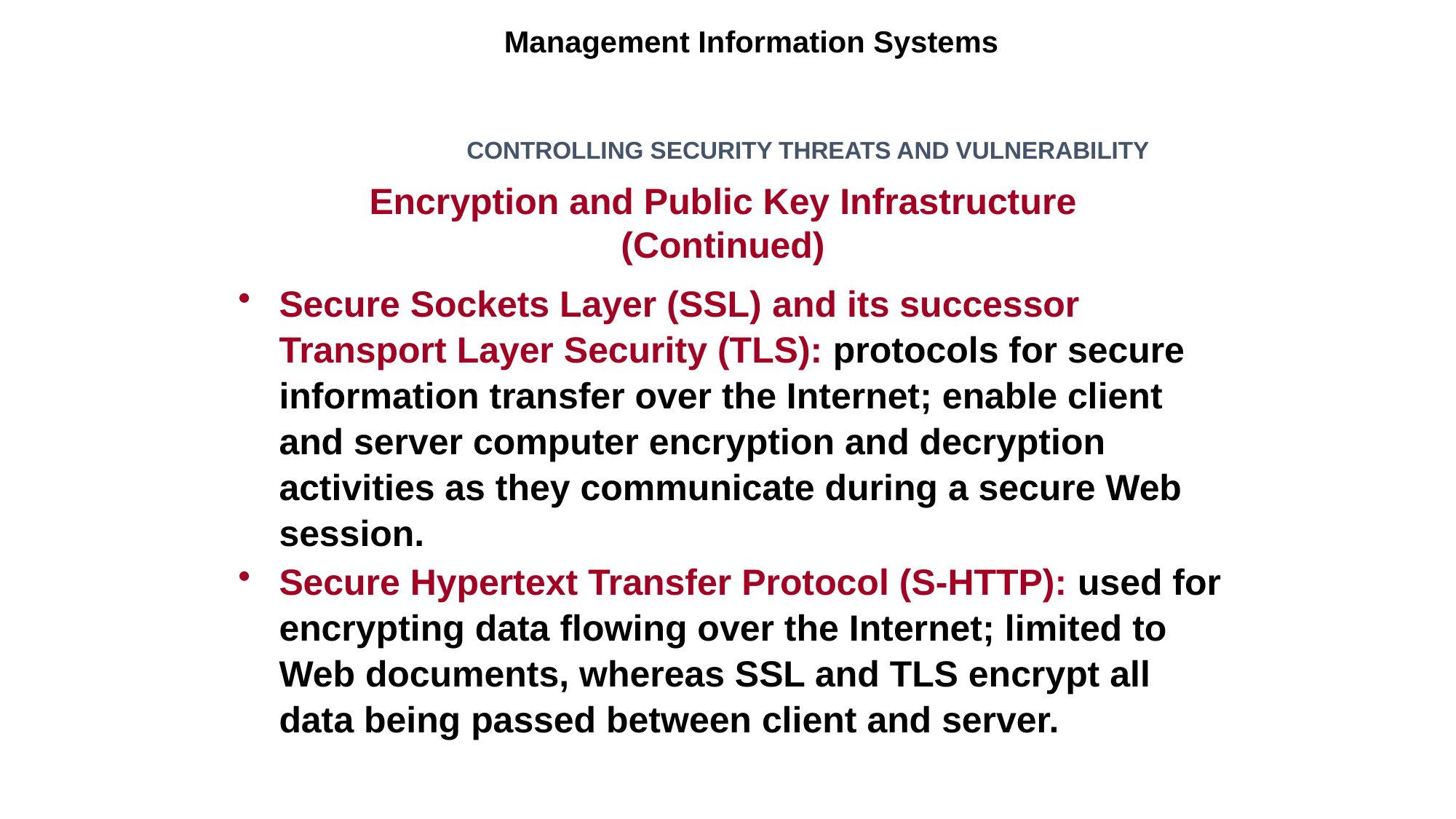

Management Information Systems

CONTROLLING SECURITY THREATS AND VULNERABILITY
Encryption and Public Key Infrastructure (Continued)
Secure Sockets Layer (SSL) and its successor Transport Layer Security (TLS): protocols for secure information transfer over the Internet; enable client and server computer encryption and decryption activities as they communicate during a secure Web session.
Secure Hypertext Transfer Protocol (S-HTTP): used for encrypting data flowing over the Internet; limited to Web documents, whereas SSL and TLS encrypt all data being passed between client and server.